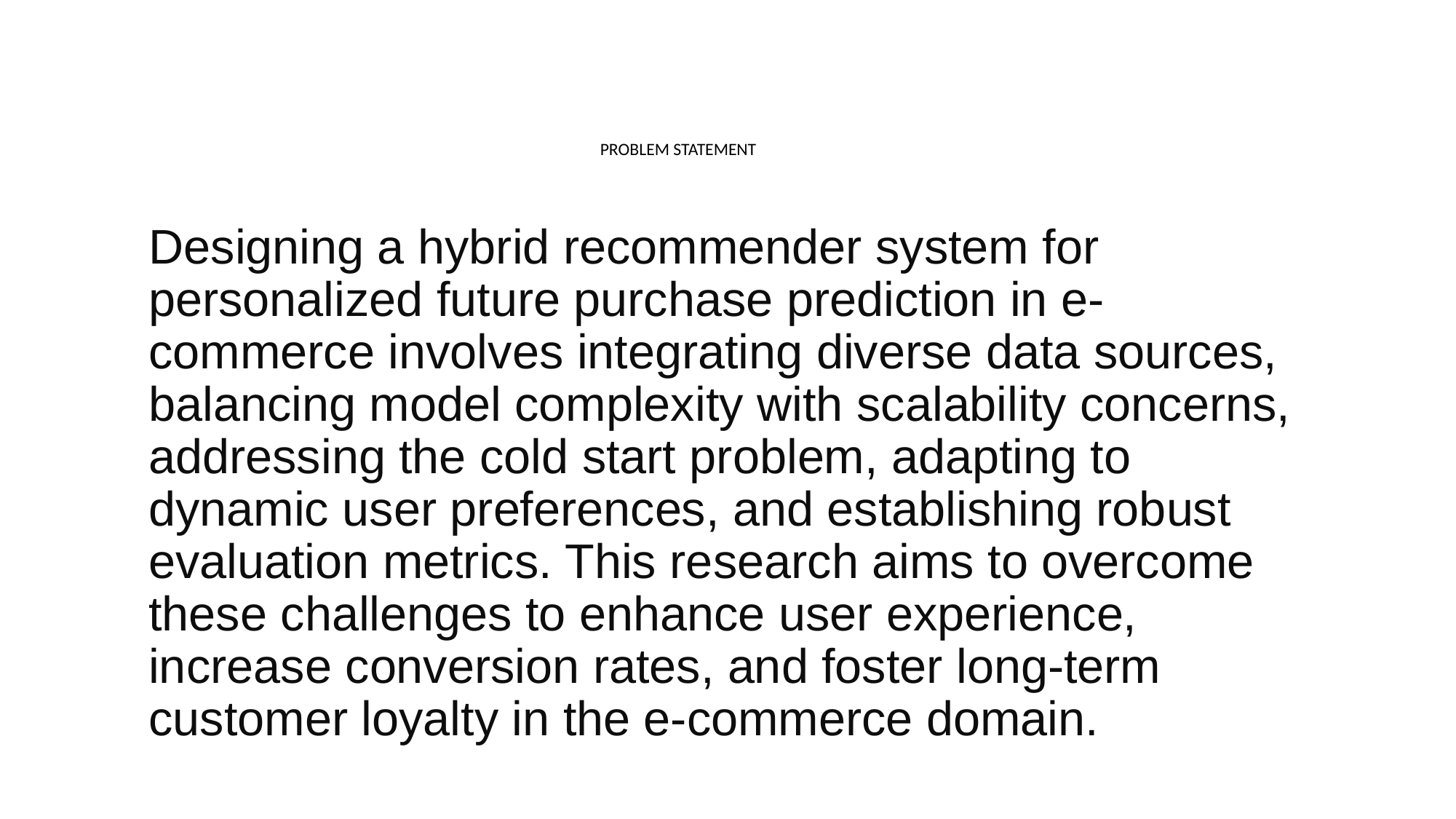

# PROBLEM STATEMENT
Designing a hybrid recommender system for personalized future purchase prediction in e-commerce involves integrating diverse data sources, balancing model complexity with scalability concerns, addressing the cold start problem, adapting to dynamic user preferences, and establishing robust evaluation metrics. This research aims to overcome these challenges to enhance user experience, increase conversion rates, and foster long-term customer loyalty in the e-commerce domain.